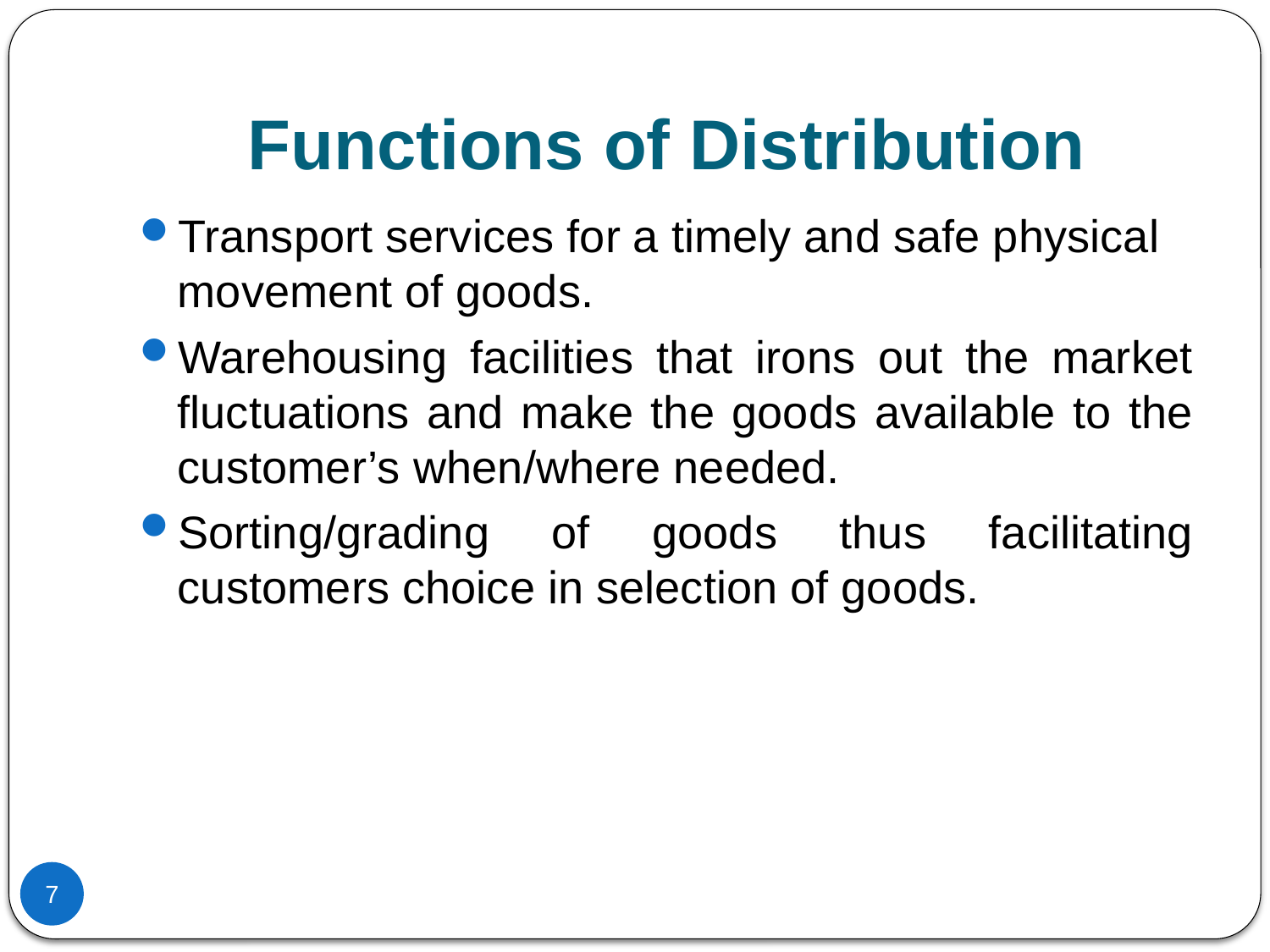

# Functions of Distribution
Transport services for a timely and safe physical movement of goods.
Warehousing facilities that irons out the market fluctuations and make the goods available to the customer’s when/where needed.
Sorting/grading of goods thus facilitating customers choice in selection of goods.

7